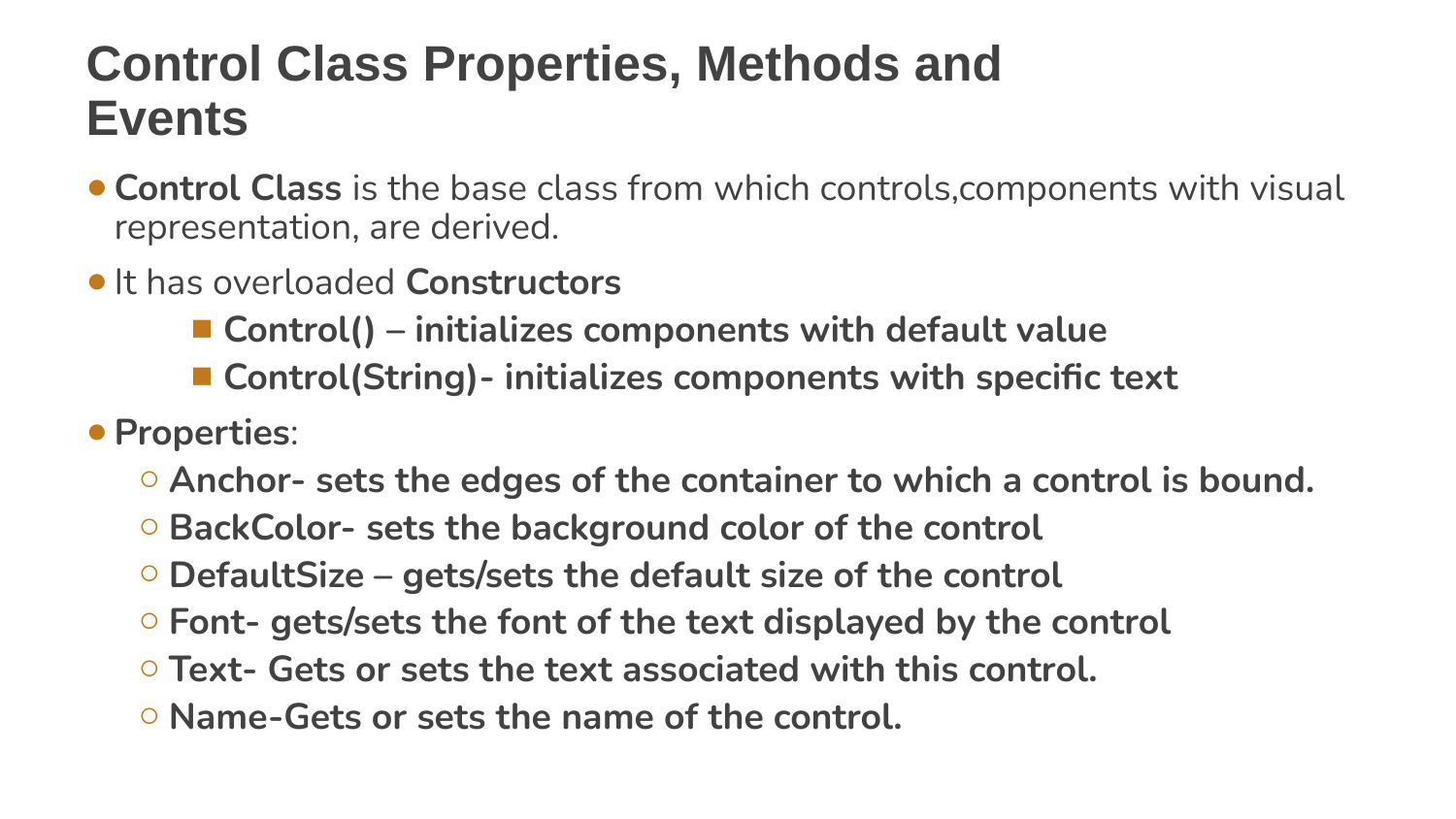

# Control Class Properties, Methods and Events
Control Class is the base class from which controls,components with visual representation, are derived.
It has overloaded Constructors
Control() – initializes components with default value
Control(String)- initializes components with specific text
Properties:
Anchor- sets the edges of the container to which a control is bound.
BackColor- sets the background color of the control
DefaultSize – gets/sets the default size of the control
Font- gets/sets the font of the text displayed by the control
Text- Gets or sets the text associated with this control.
Name-Gets or sets the name of the control.